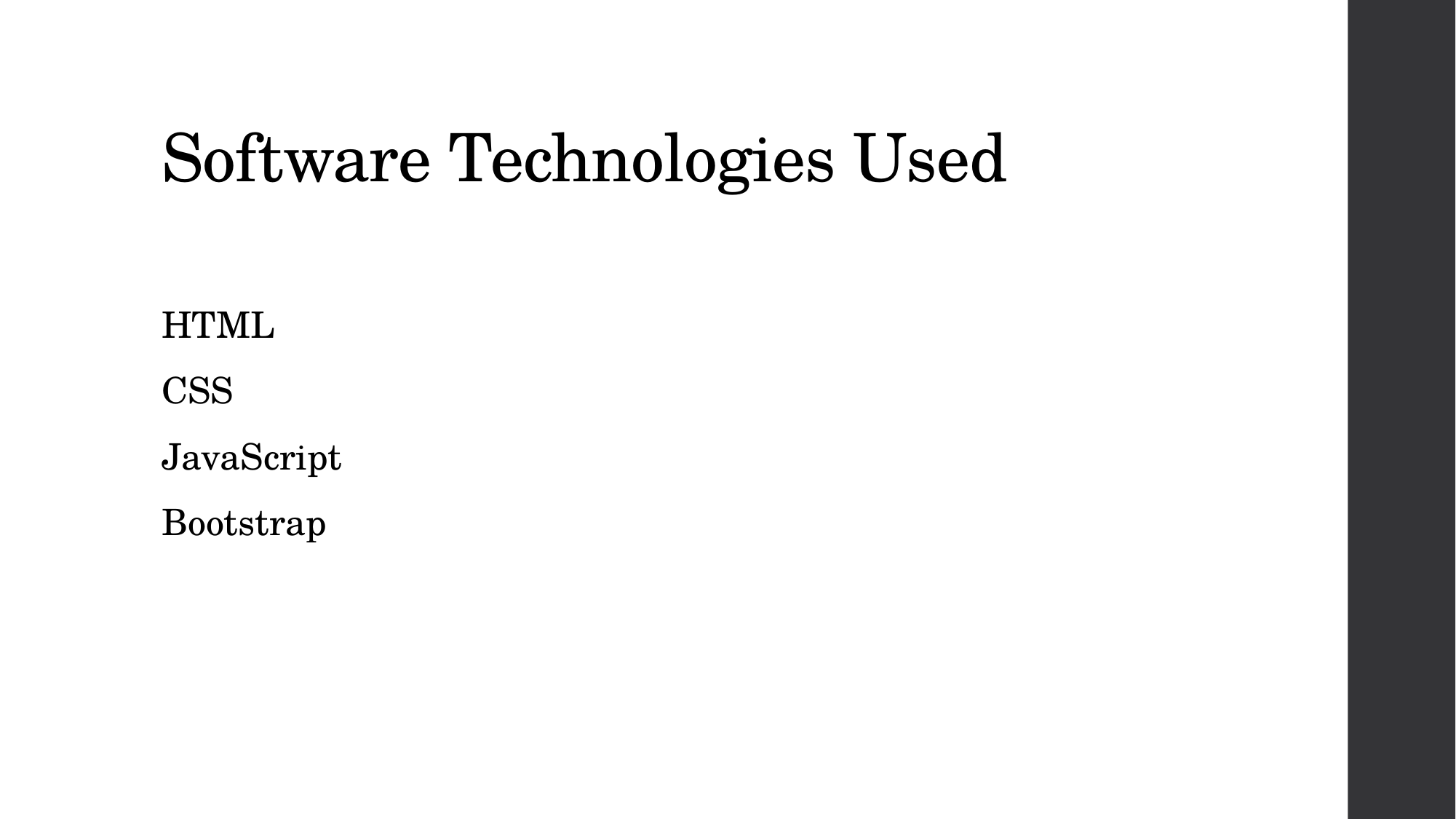

# Software Technologies Used
HTML
CSS
JavaScript
Bootstrap